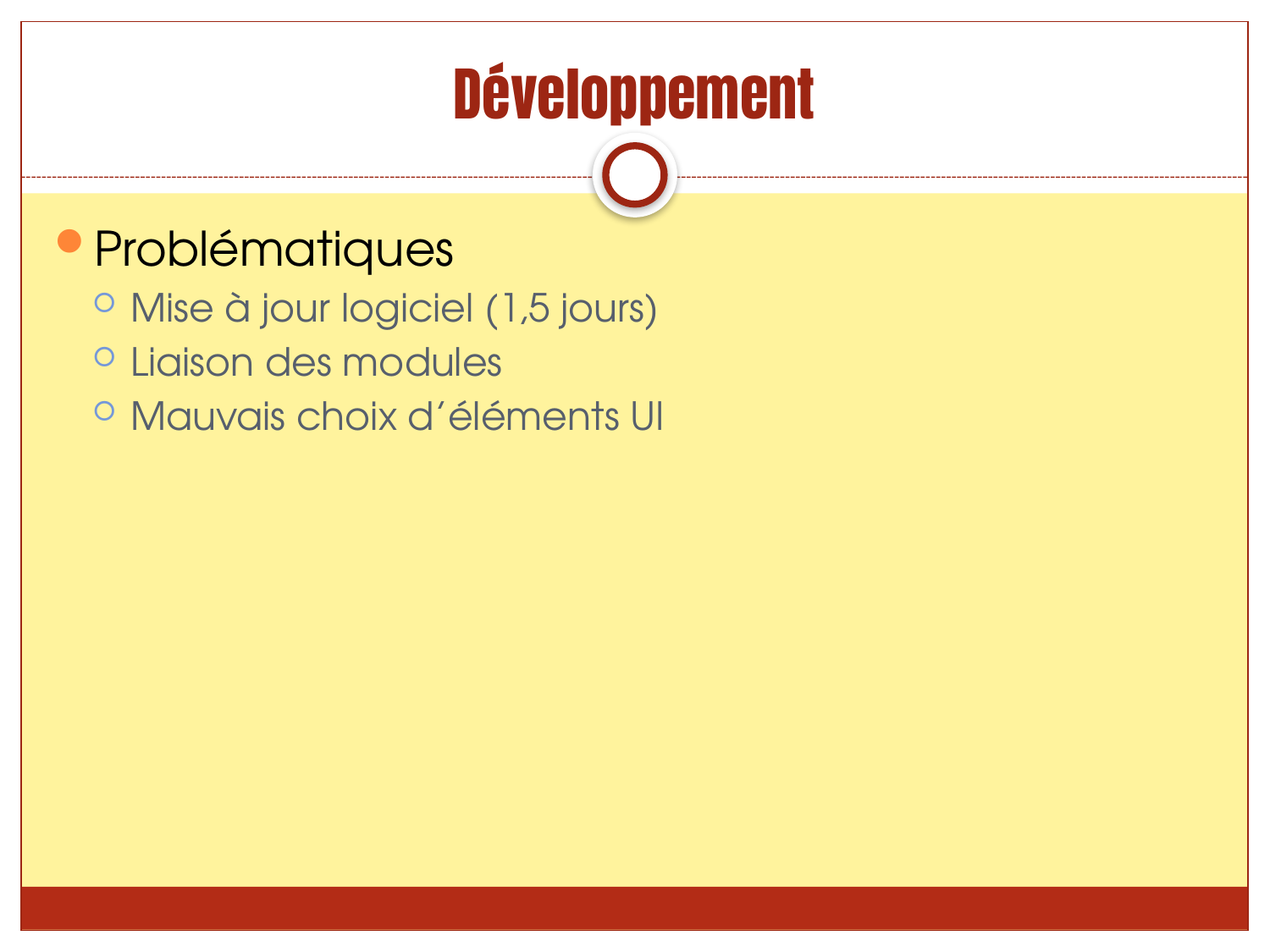

# Développement
Problématiques
Mise à jour logiciel (1,5 jours)
Liaison des modules
Mauvais choix d’éléments UI